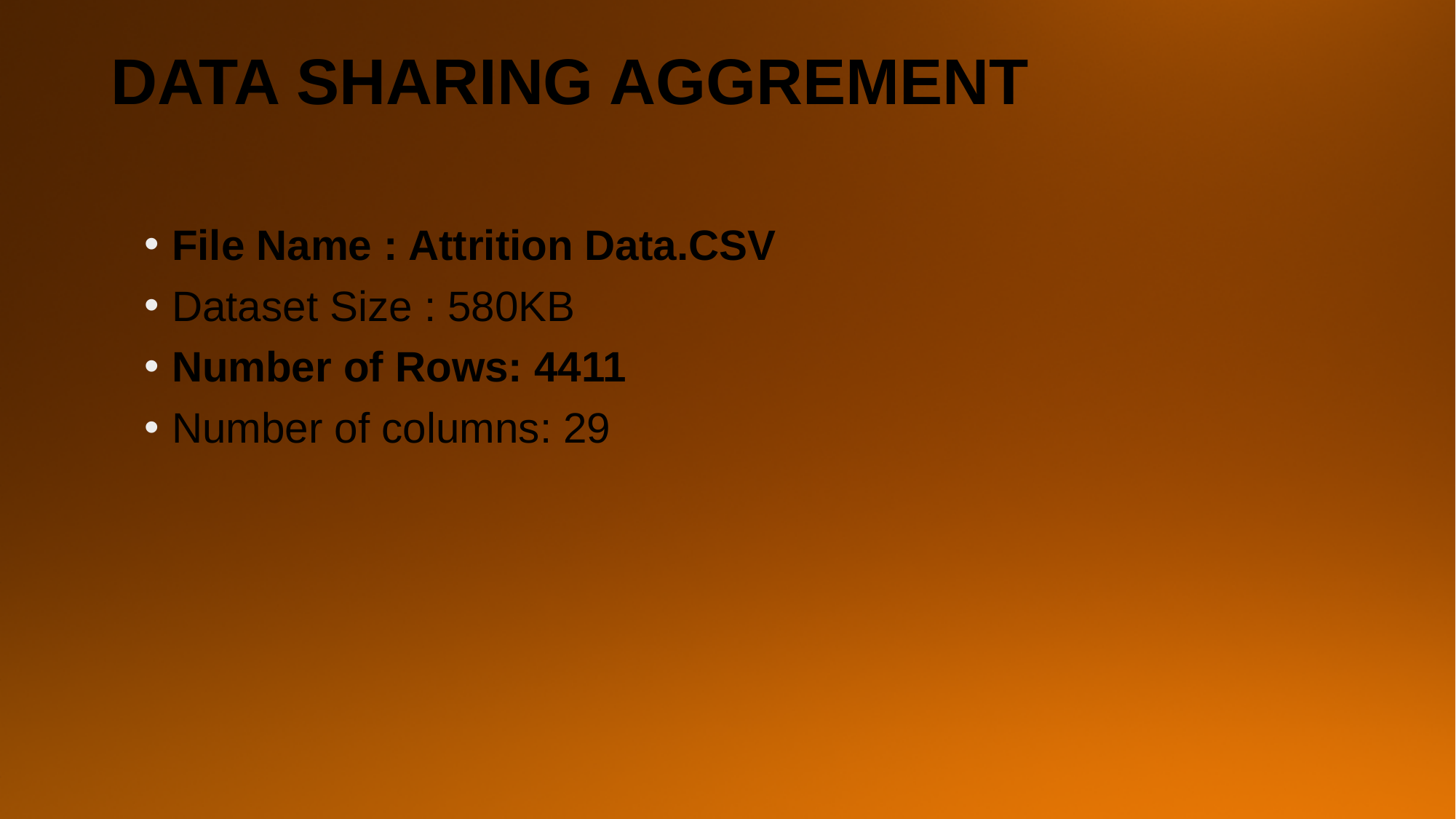

# DATA SHARING AGGREMENT
File Name : Attrition Data.CSV
Dataset Size : 580KB
Number of Rows: 4411
Number of columns: 29